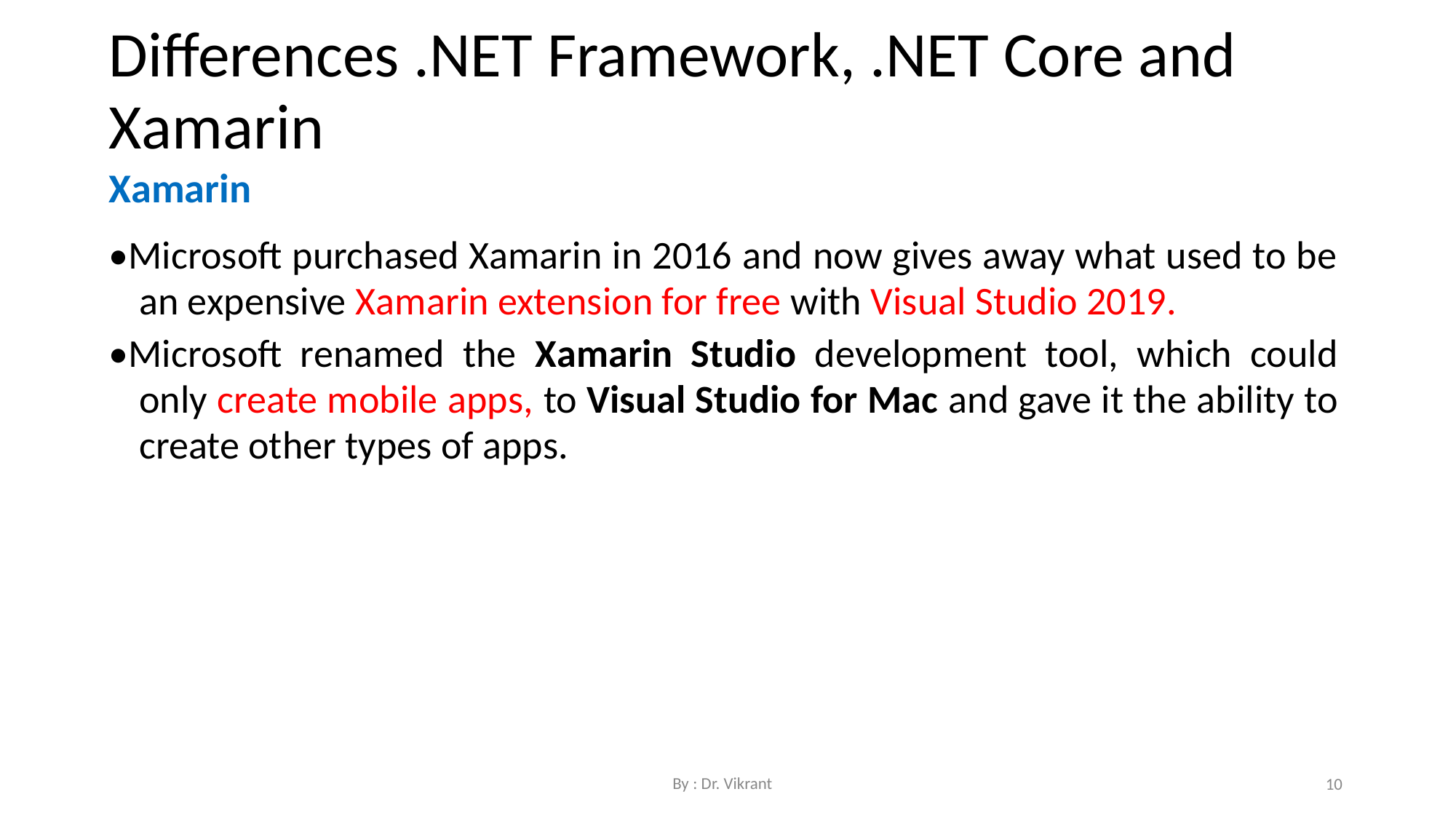

Differences .NET Framework, .NET Core and
Xamarin
Xamarin
•Microsoft purchased Xamarin in 2016 and now gives away what used to be an expensive Xamarin extension for free with Visual Studio 2019.
•Microsoft renamed the Xamarin Studio development tool, which could only create mobile apps, to Visual Studio for Mac and gave it the ability to create other types of apps.
By : Dr. Vikrant
10